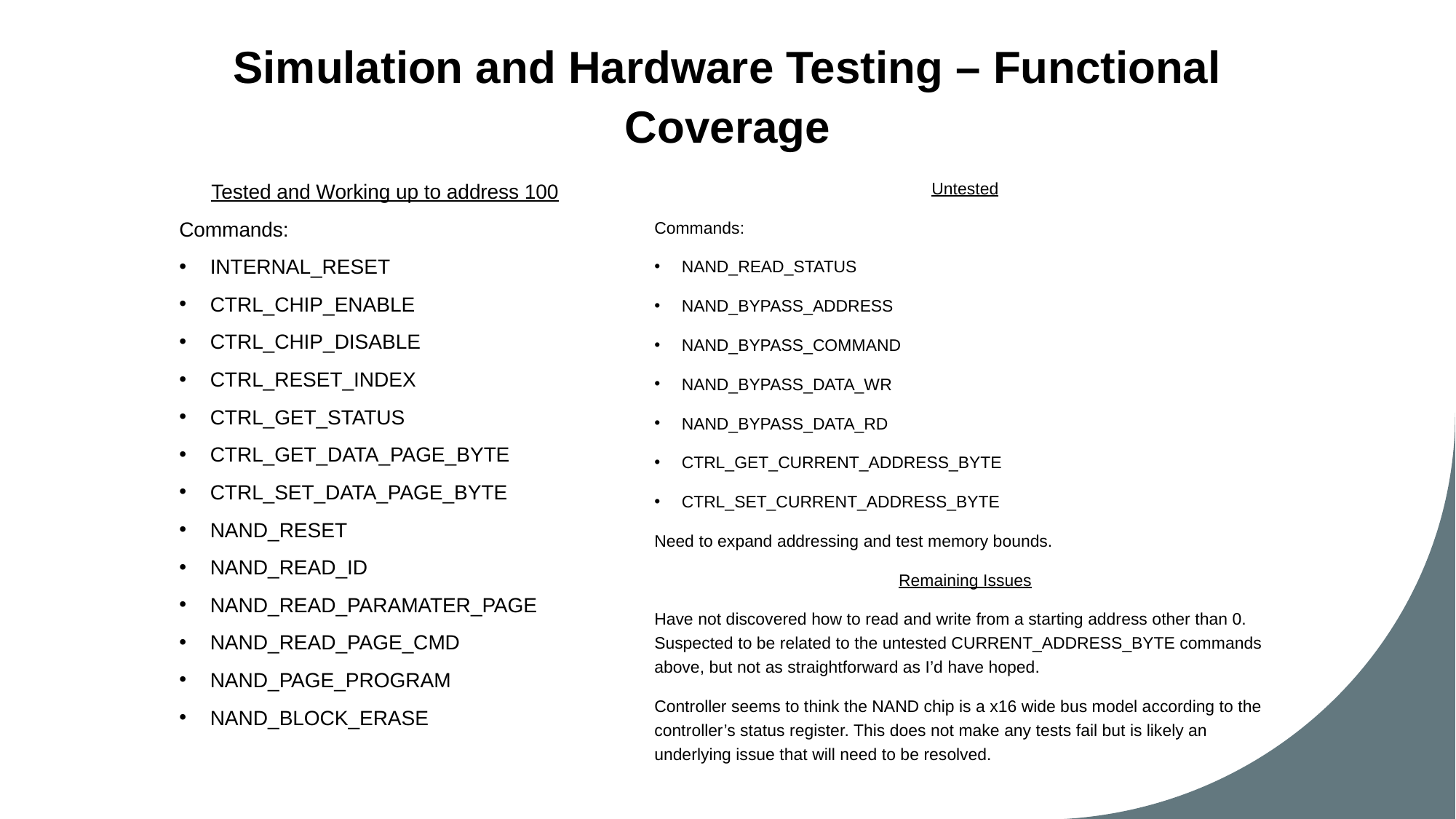

# Simulation and Hardware Testing – Functional Coverage
Tested and Working up to address 100
Commands:
INTERNAL_RESET
CTRL_CHIP_ENABLE
CTRL_CHIP_DISABLE
CTRL_RESET_INDEX
CTRL_GET_STATUS
CTRL_GET_DATA_PAGE_BYTE
CTRL_SET_DATA_PAGE_BYTE
NAND_RESET
NAND_READ_ID
NAND_READ_PARAMATER_PAGE
NAND_READ_PAGE_CMD
NAND_PAGE_PROGRAM
NAND_BLOCK_ERASE

Untested
Commands:
NAND_READ_STATUS
NAND_BYPASS_ADDRESS
NAND_BYPASS_COMMAND
NAND_BYPASS_DATA_WR
NAND_BYPASS_DATA_RD
CTRL_GET_CURRENT_ADDRESS_BYTE
CTRL_SET_CURRENT_ADDRESS_BYTE
Need to expand addressing and test memory bounds.
Remaining Issues
Have not discovered how to read and write from a starting address other than 0. Suspected to be related to the untested CURRENT_ADDRESS_BYTE commands above, but not as straightforward as I’d have hoped.
Controller seems to think the NAND chip is a x16 wide bus model according to the controller’s status register. This does not make any tests fail but is likely an underlying issue that will need to be resolved.